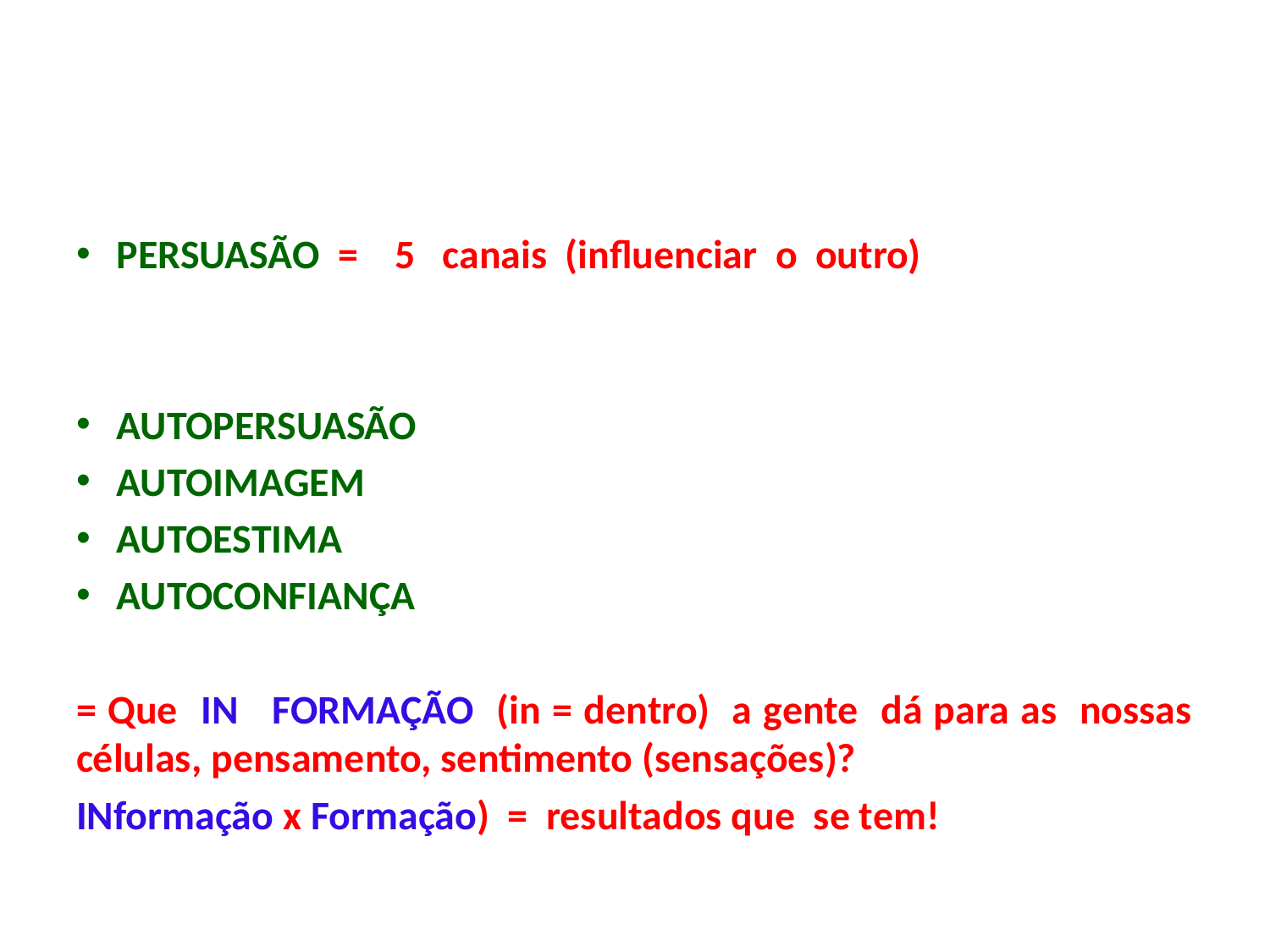

PERSUASÃO  =    5   canais  (influenciar  o  outro)

AUTOPERSUASÃO
AUTOIMAGEM
AUTOESTIMA
AUTOCONFIANÇA

= Que  IN   FORMAÇÃO  (in = dentro)  a gente  dá para as  nossas células, pensamento, sentimento (sensações)?
INformação x Formação)  =  resultados que  se tem!